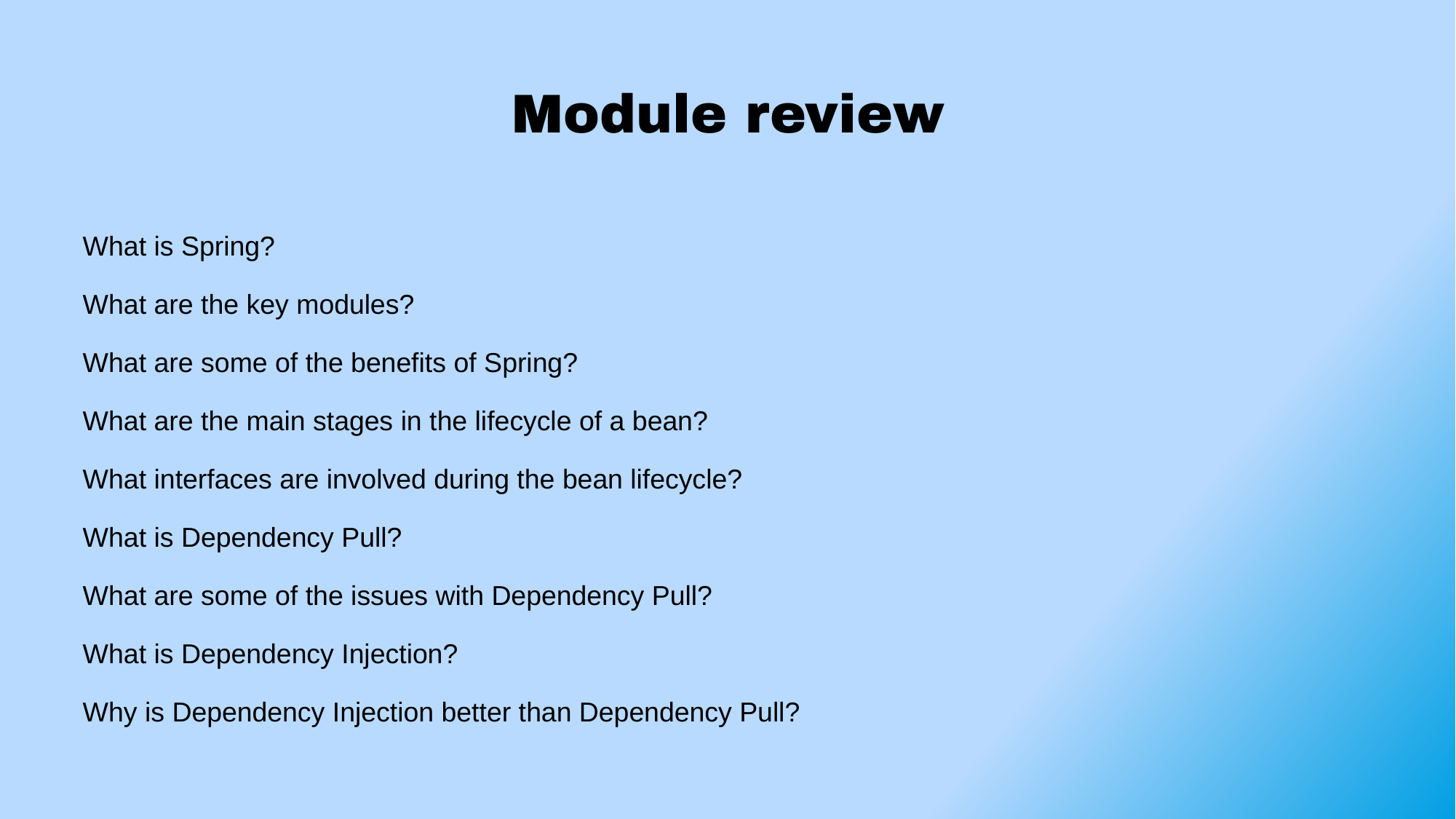

# Module review
What is Spring?
What are the key modules?
What are some of the benefits of Spring?
What are the main stages in the lifecycle of a bean?
What interfaces are involved during the bean lifecycle?
What is Dependency Pull?
What are some of the issues with Dependency Pull?
What is Dependency Injection?
Why is Dependency Injection better than Dependency Pull?